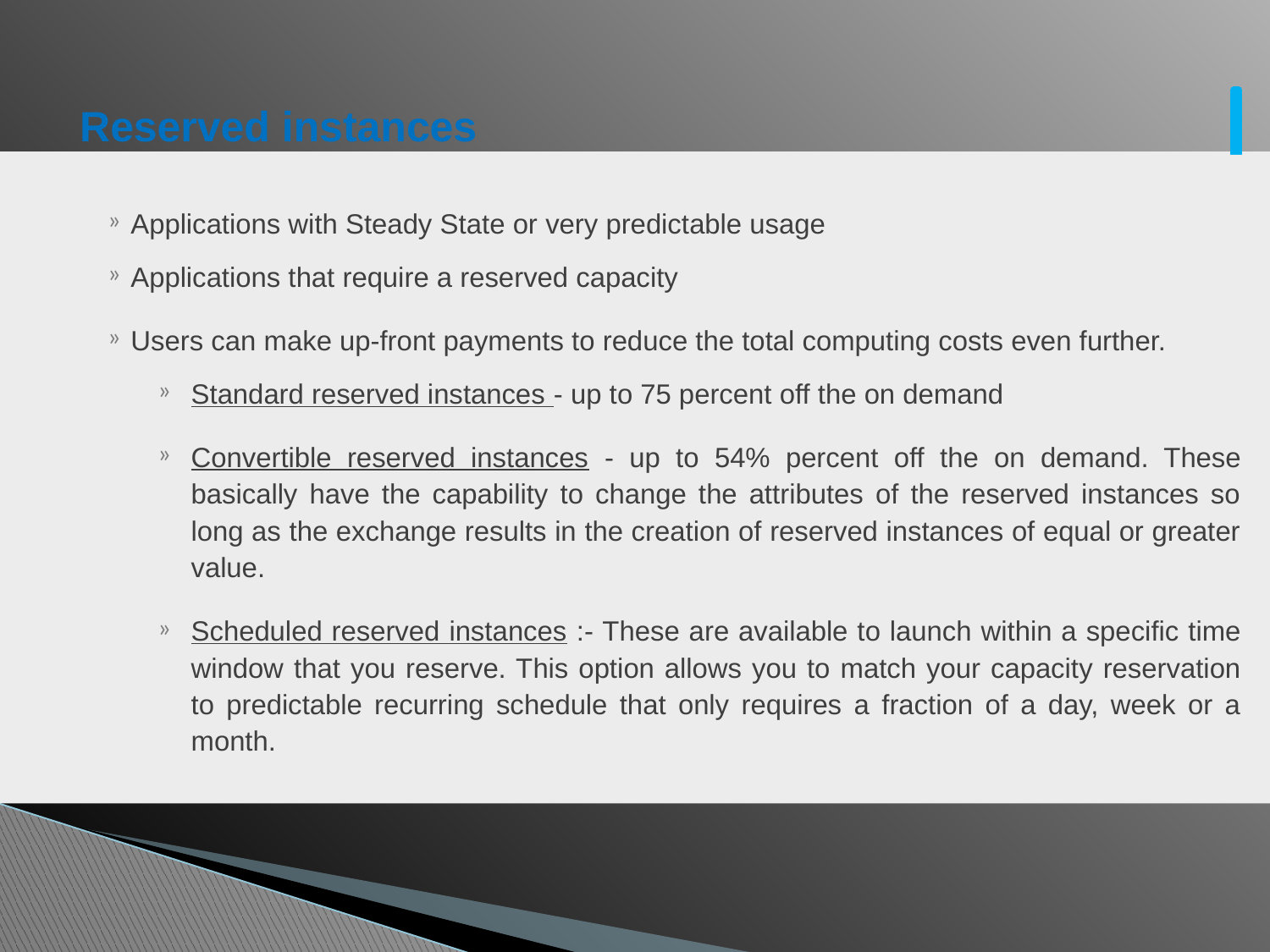

# Reserved instances

Applications with Steady State or very predictable usage

Applications that require a reserved capacity

Users can make up-front payments to reduce the total computing costs even further.

Standard reserved instances - up to 75 percent off the on demand

Convertible reserved instances - up to 54% percent off the on demand. These basically have the capability to change the attributes of the reserved instances so long as the exchange results in the creation of reserved instances of equal or greater value.

Scheduled reserved instances :- These are available to launch within a specific time window that you reserve. This option allows you to match your capacity reservation to predictable recurring schedule that only requires a fraction of a day, week or a month.